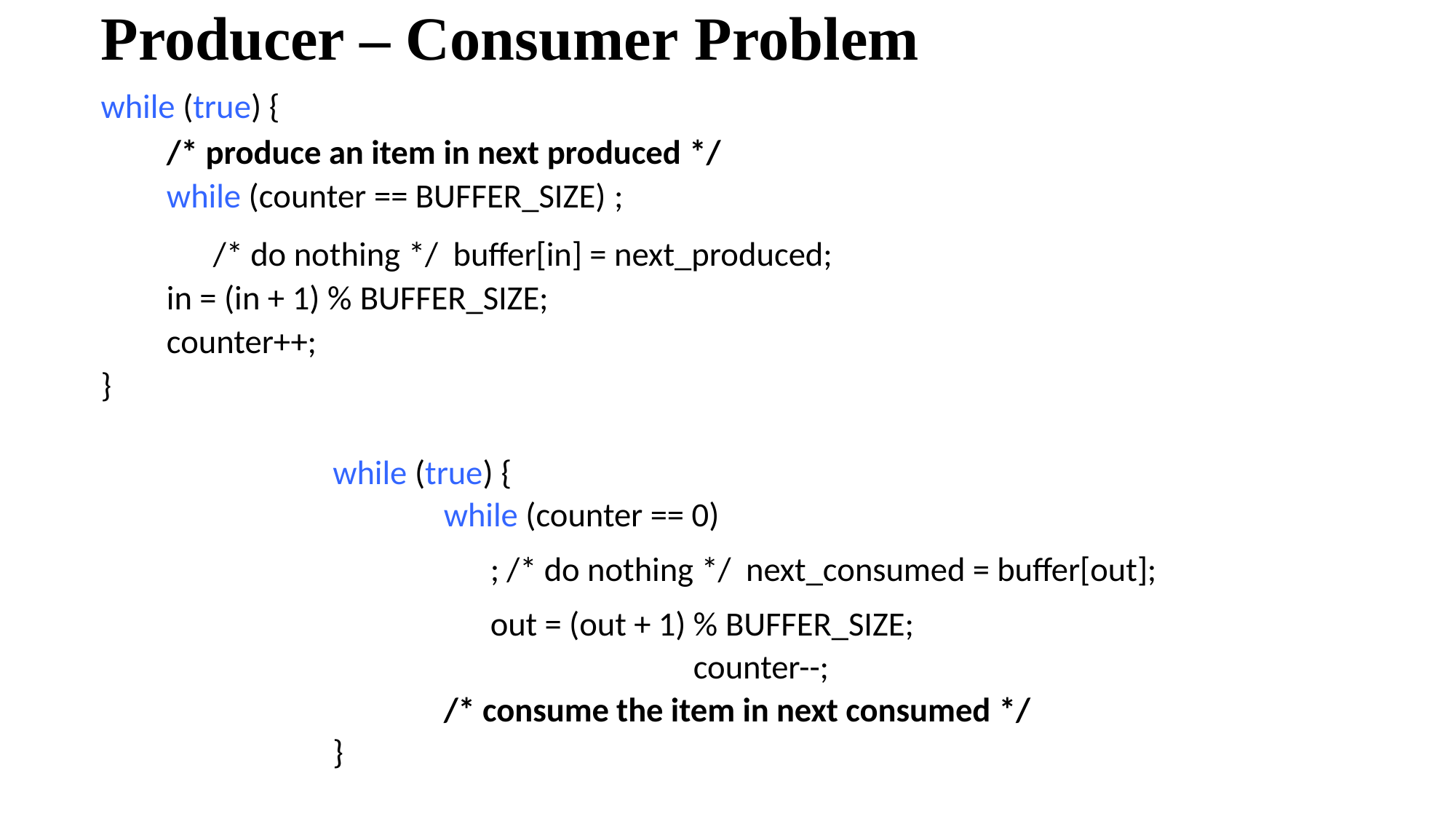

# Producer – Consumer Problem
while (true) {
/* produce an item in next produced */
while (counter == BUFFER_SIZE) ;
/* do nothing */  buffer[in] = next_produced;
in = (in + 1) % BUFFER_SIZE;
counter++;
}

while (true) {
while (counter == 0)
; /* do nothing */  next_consumed = buffer[out];
out = (out + 1) % BUFFER_SIZE;
counter--;
/* consume the item in next consumed */
}